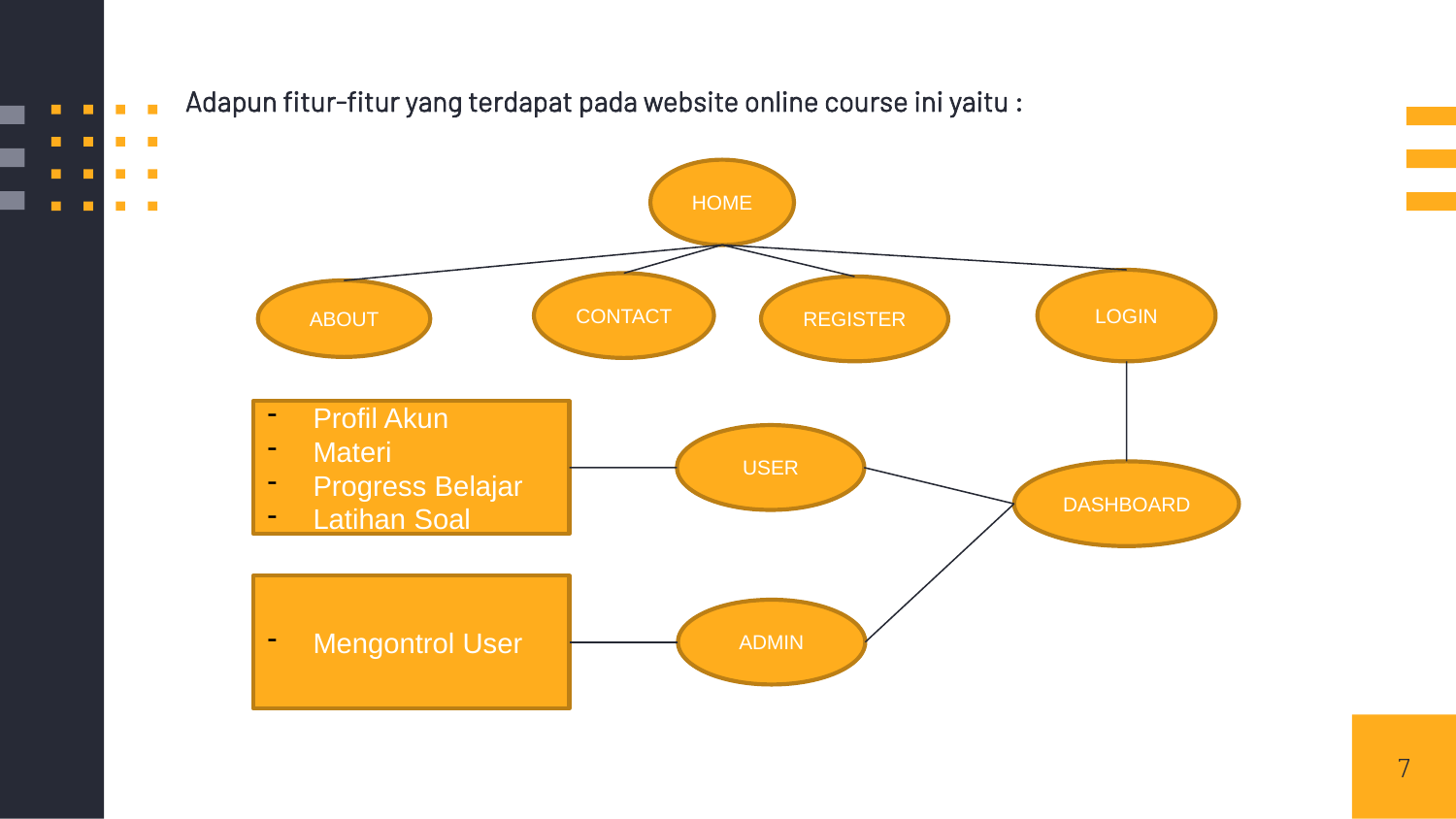

Adapun fitur-fitur yang terdapat pada website online course ini yaitu :

HOME
LOGIN
CONTACT
REGISTER
ABOUT
Profil Akun
Materi
Progress Belajar
Latihan Soal
USER
DASHBOARD
Mengontrol User
ADMIN
7